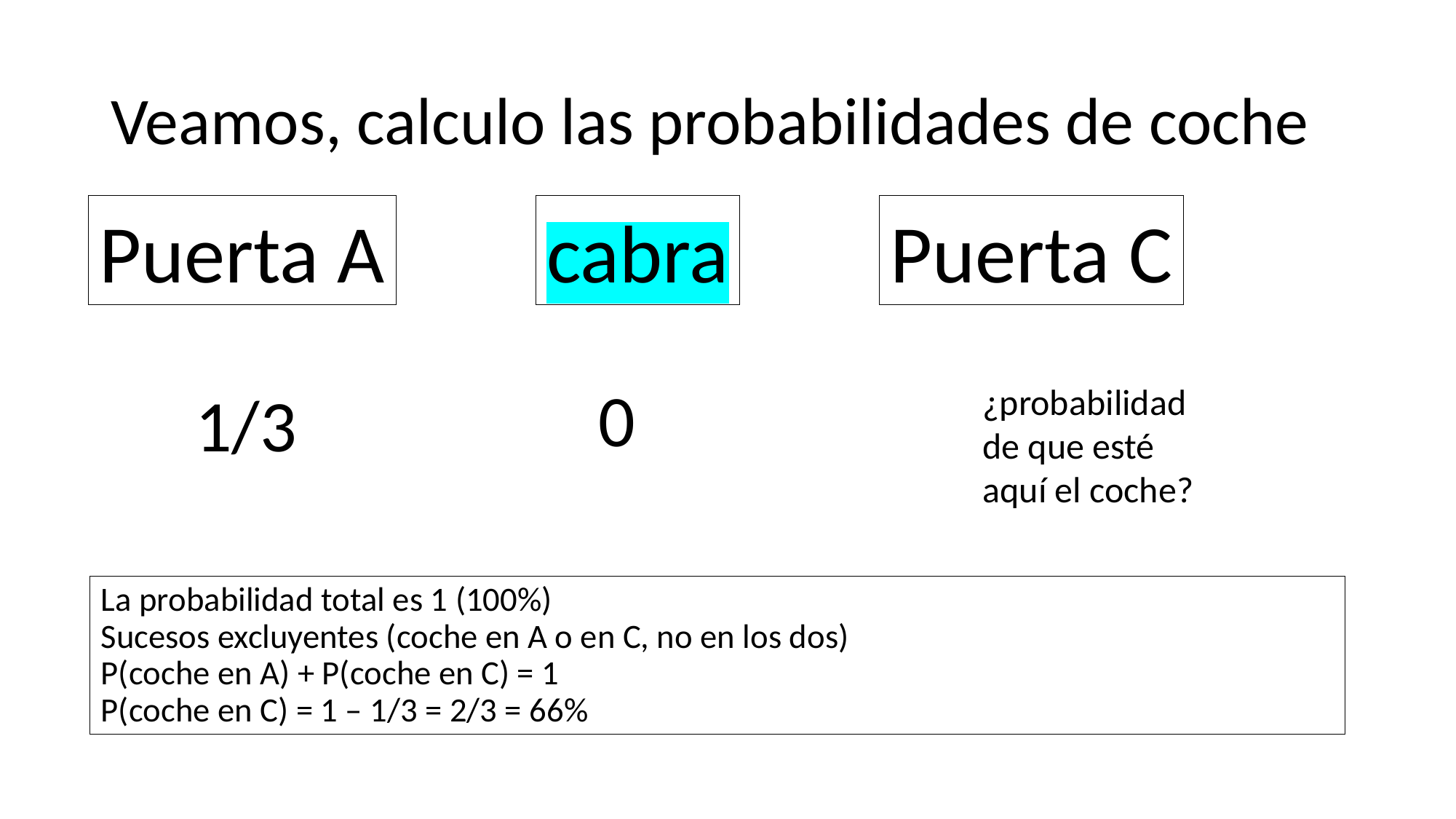

# Veamos, calculo las probabilidades de coche
Puerta A
cabra
Puerta C
0
1/3
¿probabilidad de que esté aquí el coche?
La probabilidad total es 1 (100%)
Sucesos excluyentes (coche en A o en C, no en los dos)
P(coche en A) + P(coche en C) = 1
P(coche en C) = 1 – 1/3 = 2/3 = 66%